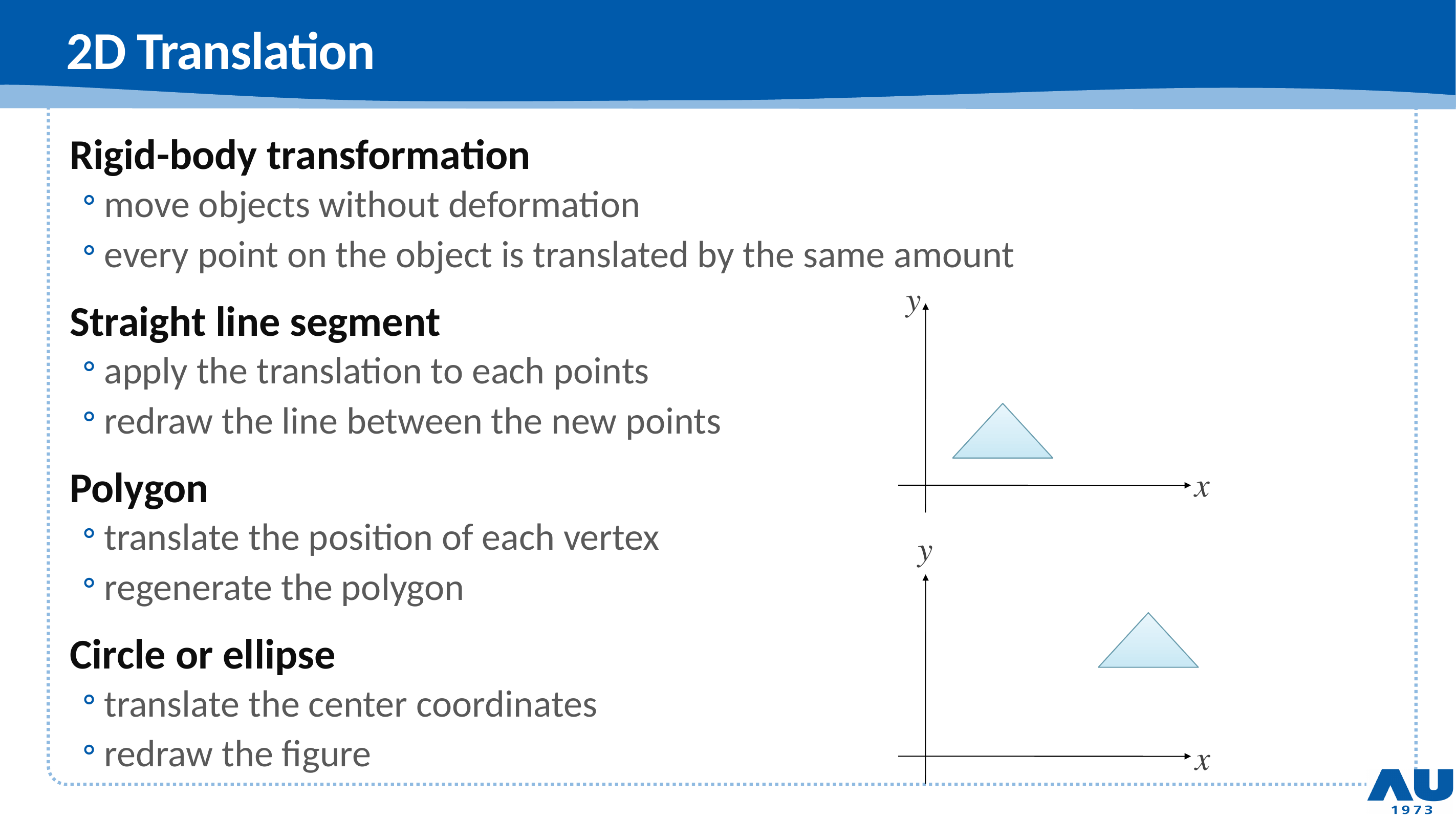

# 2D Translation
Rigid-body transformation
move objects without deformation
every point on the object is translated by the same amount
Straight line segment
apply the translation to each points
redraw the line between the new points
Polygon
translate the position of each vertex
regenerate the polygon
Circle or ellipse
translate the center coordinates
redraw the figure
y

x

y

x